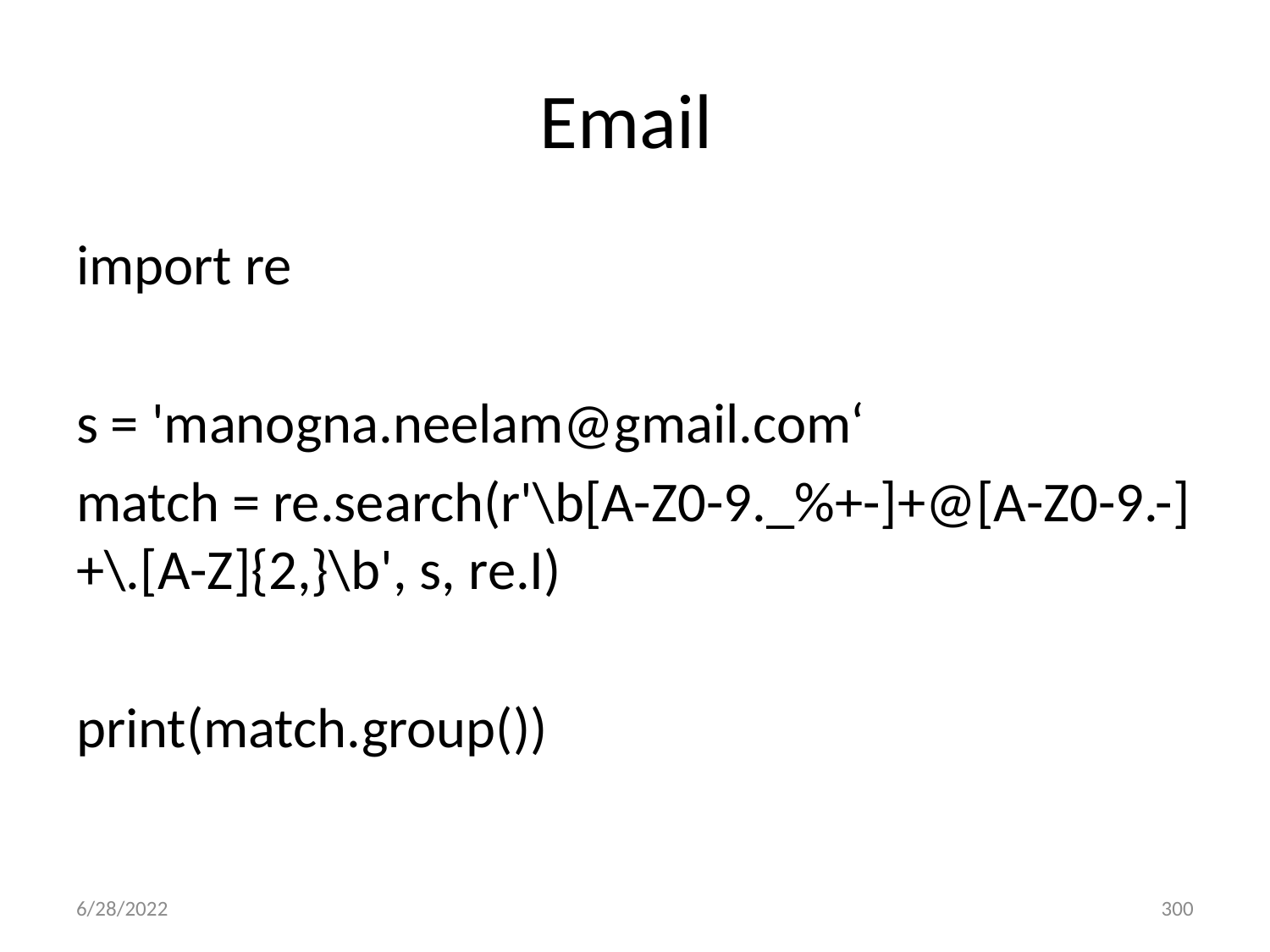

# Email
import re

s = 'manogna.neelam@gmail.com‘
match = re.search(r'\b[A-Z0-9._%+-]+@[A-Z0-9.-]+\.[A-Z]{2,}\b', s, re.I)

print(match.group())
6/28/2022
300